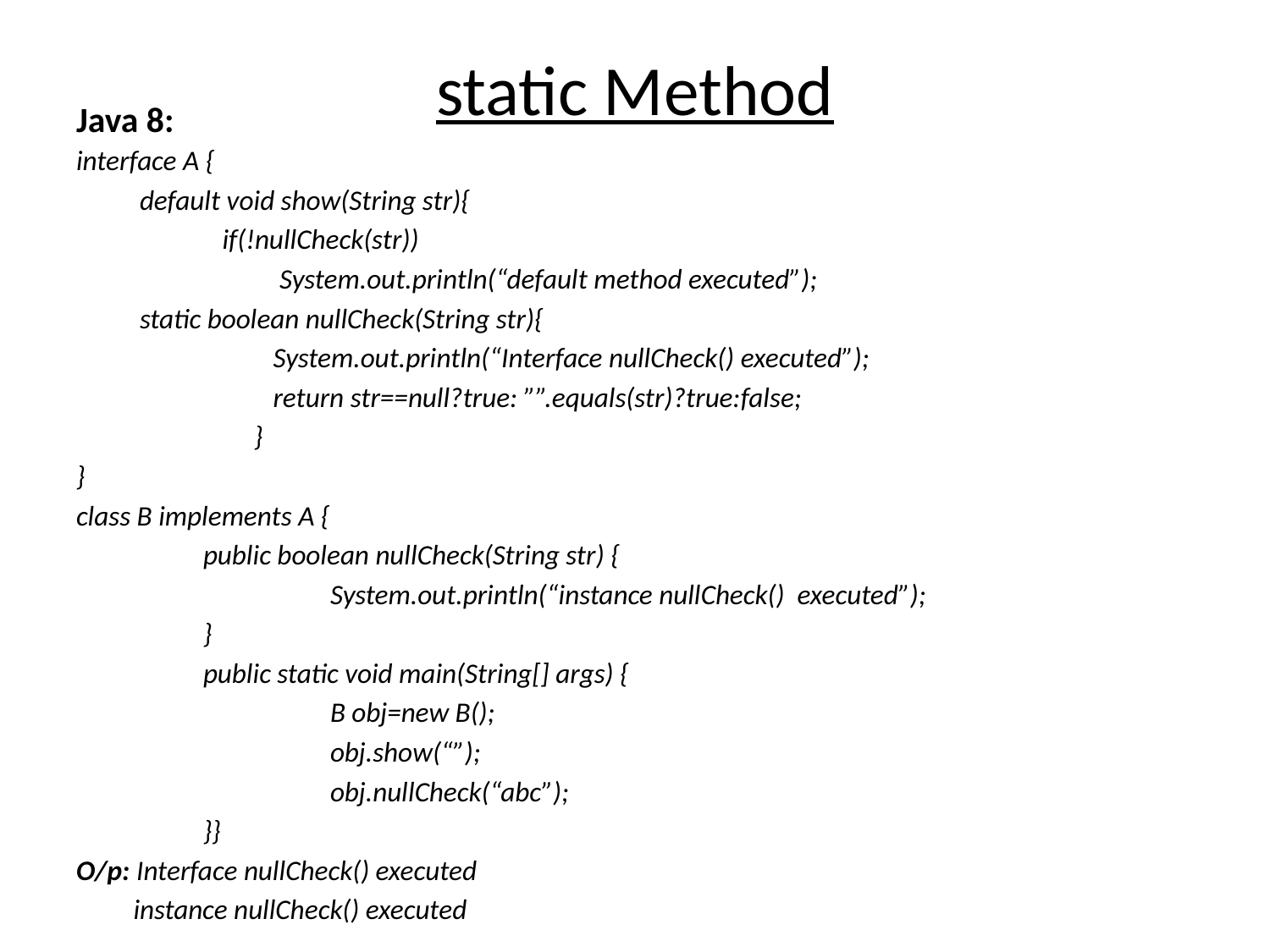

# static Method
Java 8:
interface A {
          default void show(String str){
                       if(!nullCheck(str))
                                System.out.println(“default method executed”);
          static boolean nullCheck(String str){
                               System.out.println(“Interface nullCheck() executed”);
                               return str==null?true: ””.equals(str)?true:false;
                            }
}
class B implements A {
	public boolean nullCheck(String str) {
		System.out.println(“instance nullCheck()  executed”);
	}
	public static void main(String[] args) {
		B obj=new B();
		obj.show(“”);
		obj.nullCheck(“abc”);
	}}
O/p: Interface nullCheck() executed
         instance nullCheck() executed